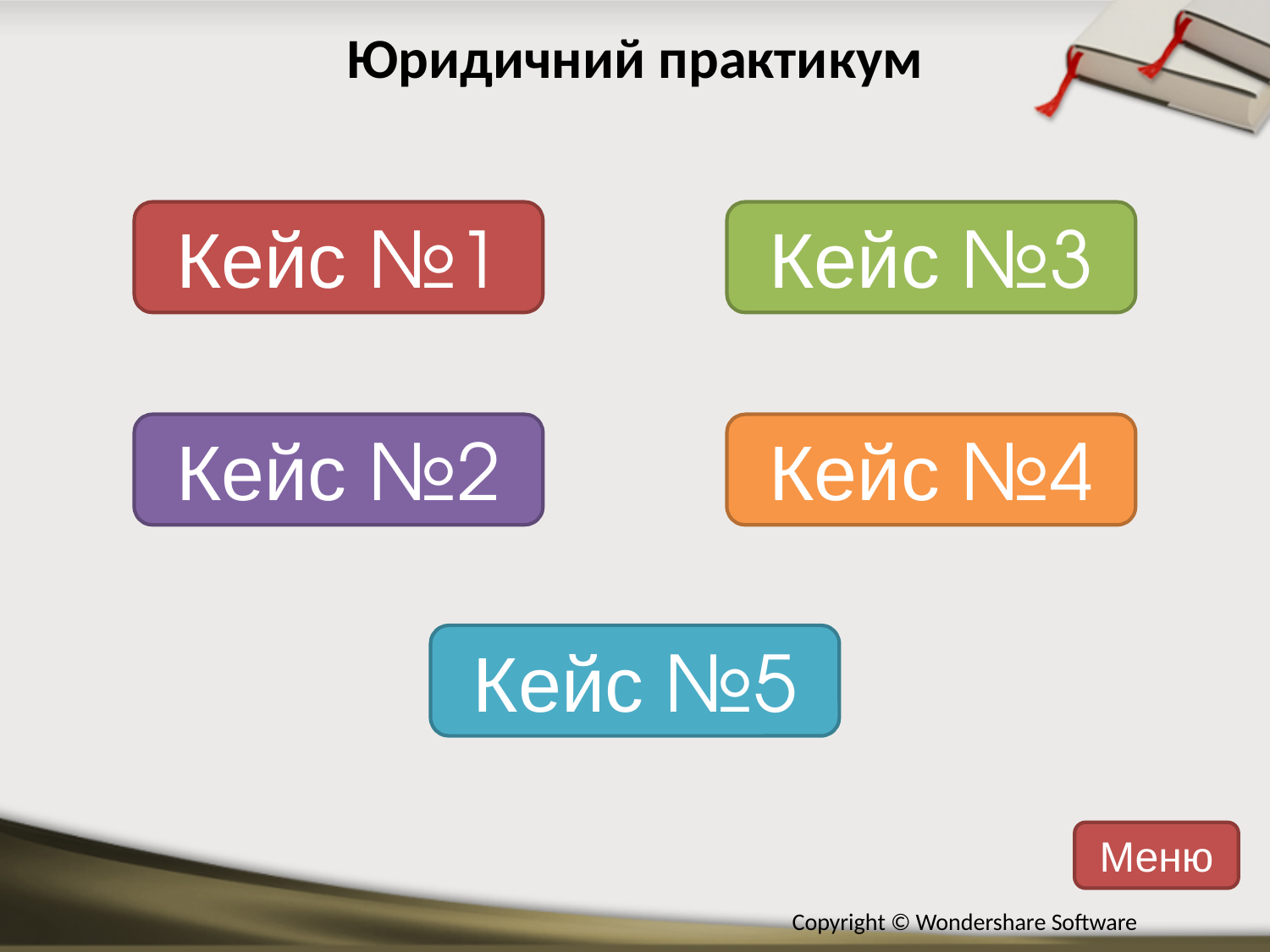

# Юридичний практикум
Кейс №3
Кейс №1
Кейс №4
Кейс №2
Кейс №5
Меню